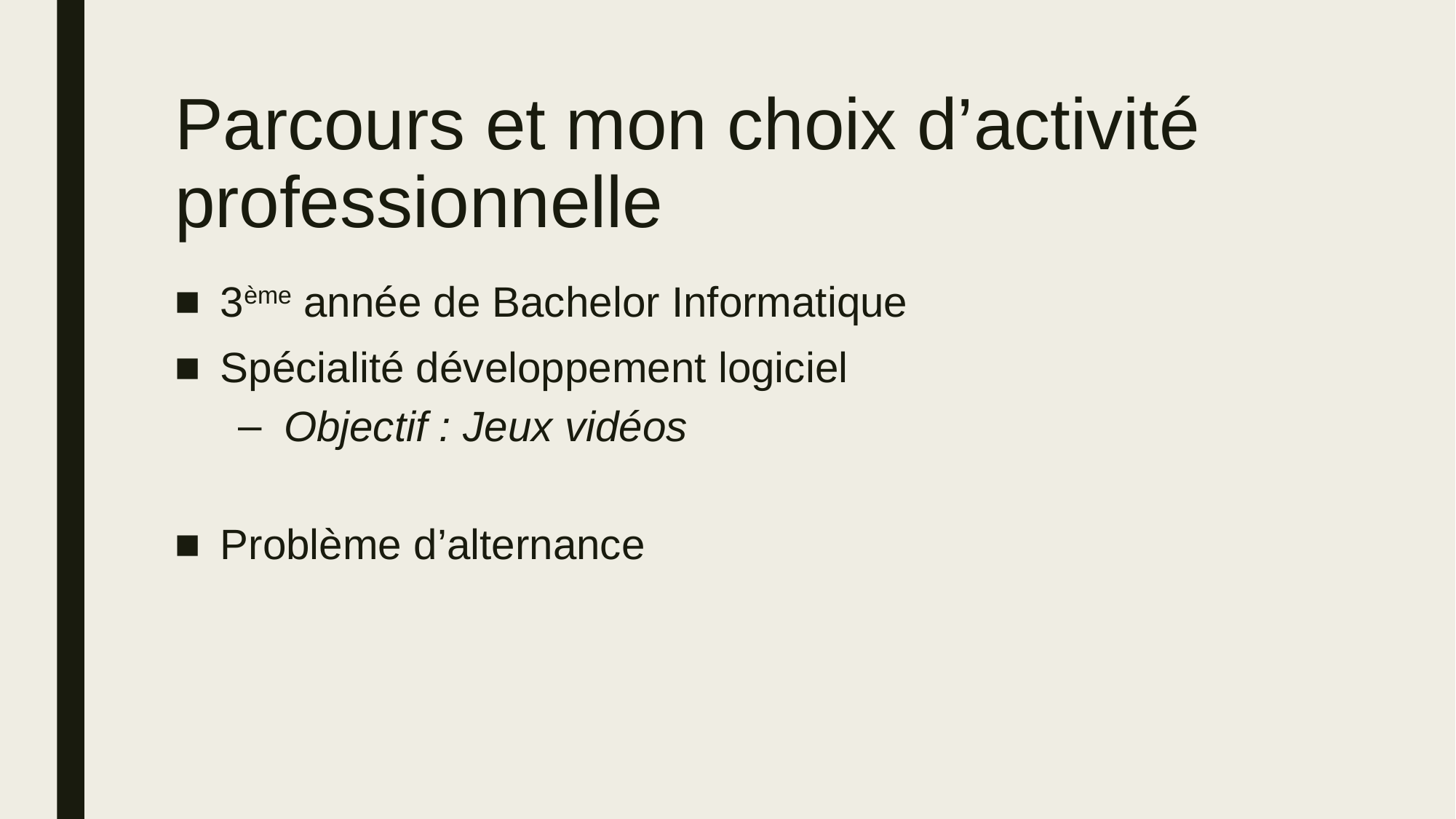

# Parcours et mon choix d’activité professionnelle
3ème année de Bachelor Informatique
Spécialité développement logiciel
Objectif : Jeux vidéos

Problème d’alternance